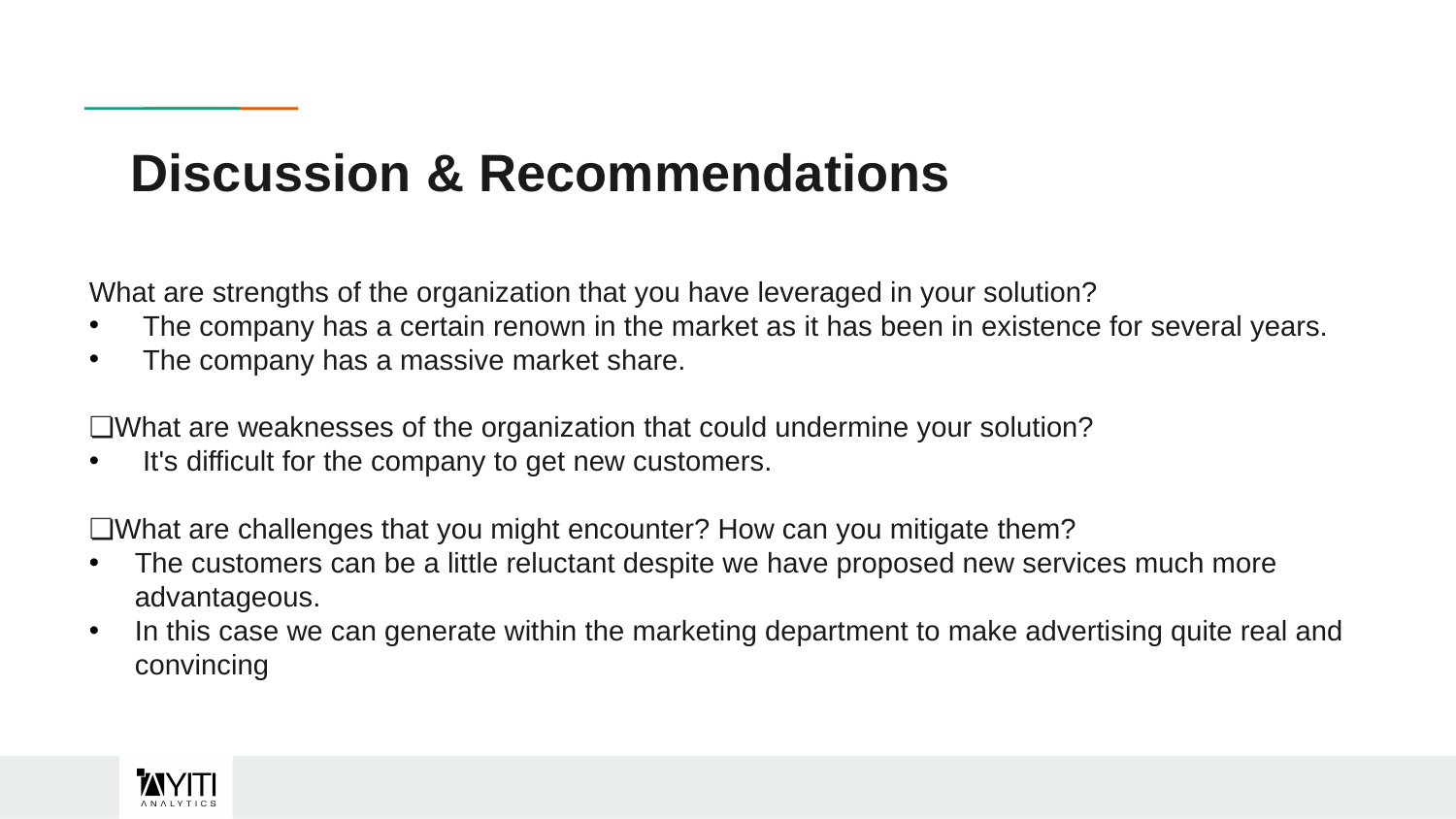

# Discussion & Recommendations
What are strengths of the organization that you have leveraged in your solution?
 The company has a certain renown in the market as it has been in existence for several years.
 The company has a massive market share.

❏What are weaknesses of the organization that could undermine your solution?
 It's difficult for the company to get new customers.

❏What are challenges that you might encounter? How can you mitigate them?
The customers can be a little reluctant despite we have proposed new services much more advantageous.
In this case we can generate within the marketing department to make advertising quite real and convincing